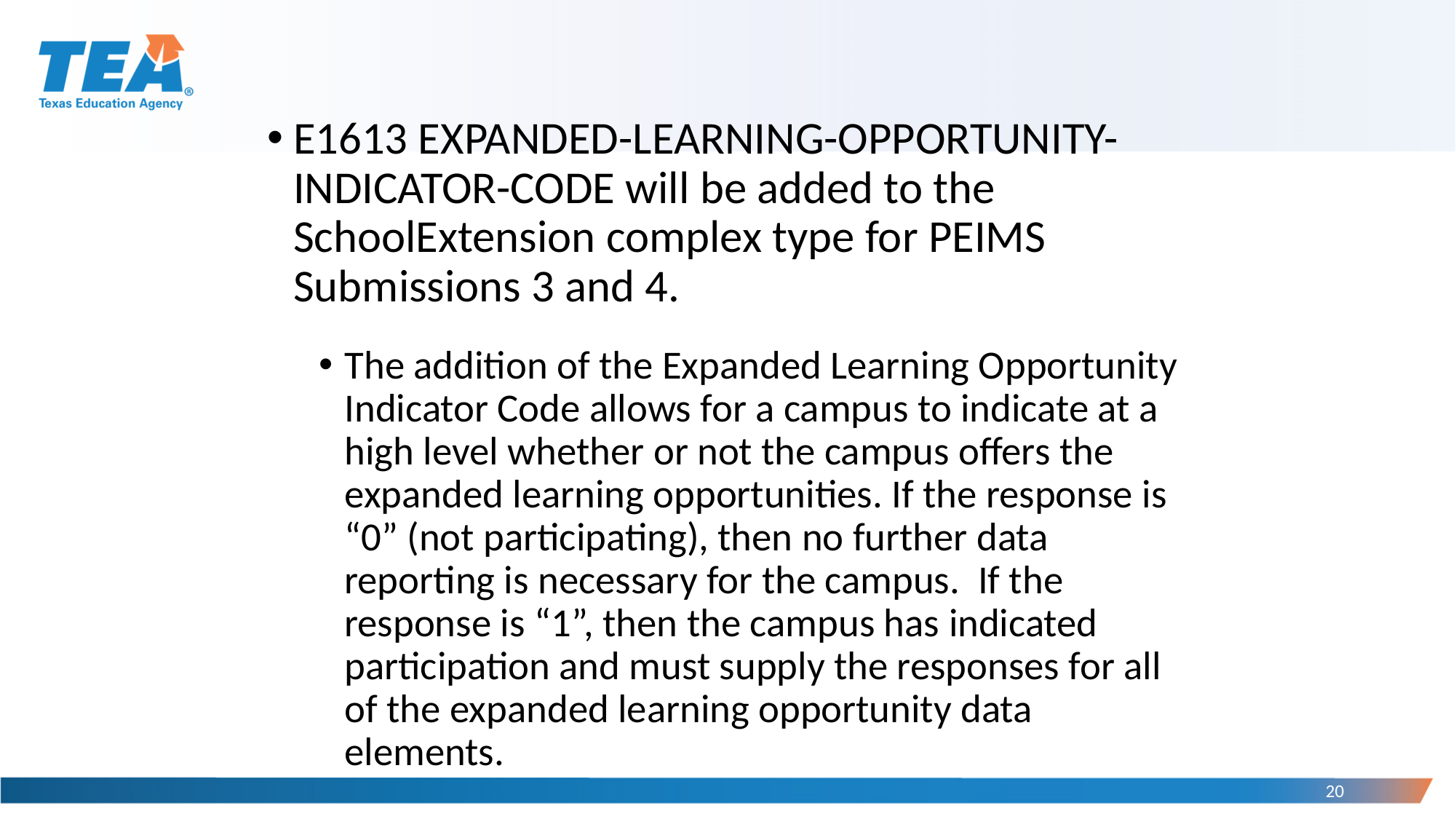

# SB 1404 Organization Data Collection Changes for 2019-2020
E1613 EXPANDED-LEARNING-OPPORTUNITY-INDICATOR-CODE will be added to the SchoolExtension complex type for PEIMS Submissions 3 and 4.
The addition of the Expanded Learning Opportunity Indicator Code allows for a campus to indicate at a high level whether or not the campus offers the expanded learning opportunities. If the response is “0” (not participating), then no further data reporting is necessary for the campus.  If the response is “1”, then the campus has indicated participation and must supply the responses for all of the expanded learning opportunity data elements.

20